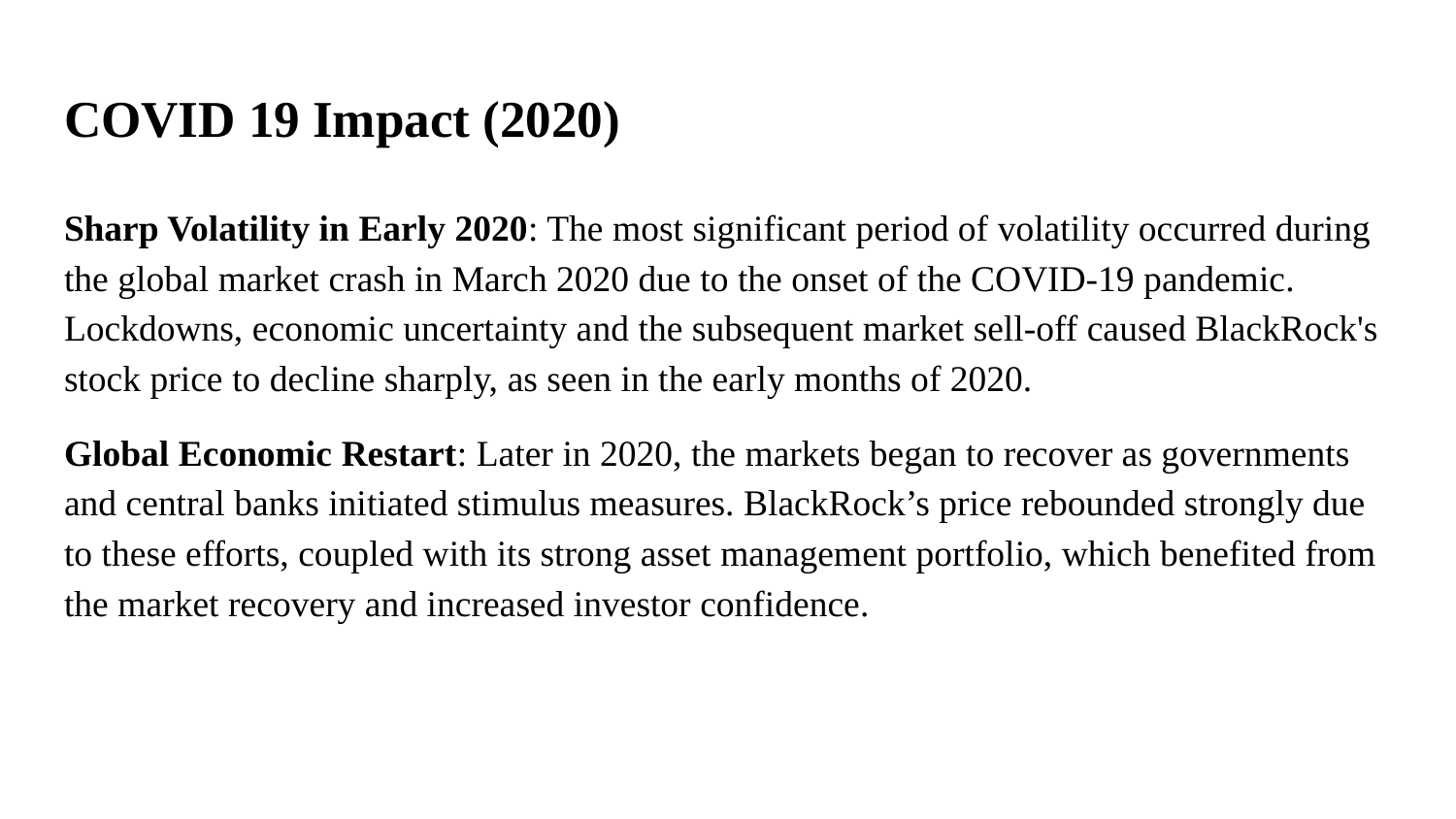

# COVID 19 Impact (2020)
Sharp Volatility in Early 2020: The most significant period of volatility occurred during the global market crash in March 2020 due to the onset of the COVID-19 pandemic. Lockdowns, economic uncertainty and the subsequent market sell-off caused BlackRock's stock price to decline sharply, as seen in the early months of 2020.
Global Economic Restart: Later in 2020, the markets began to recover as governments and central banks initiated stimulus measures. BlackRock’s price rebounded strongly due to these efforts, coupled with its strong asset management portfolio, which benefited from the market recovery and increased investor confidence.